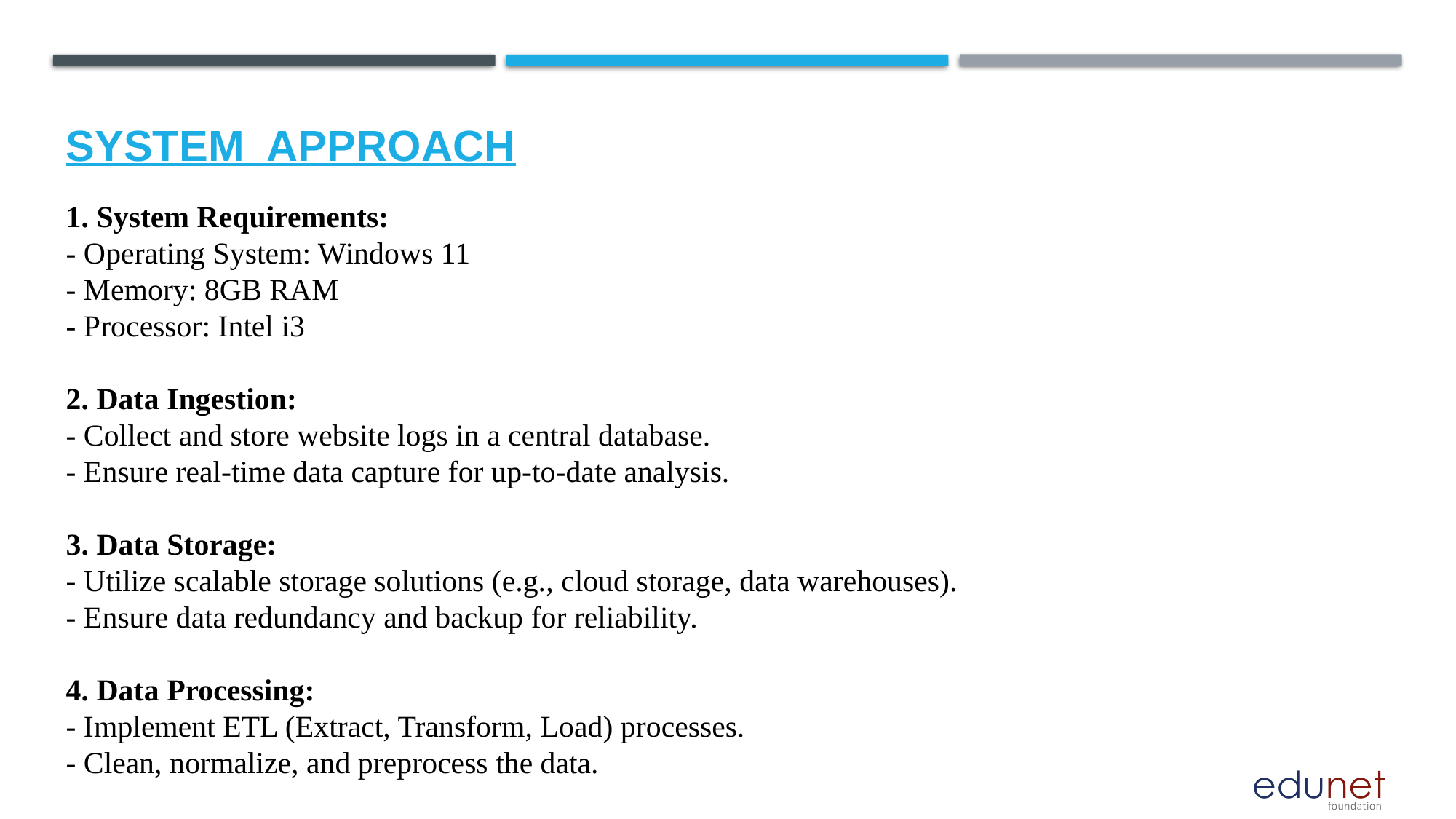

# System  Approach
1. System Requirements:
- Operating System: Windows 11
- Memory: 8GB RAM
- Processor: Intel i3

2. Data Ingestion:
- Collect and store website logs in a central database.
- Ensure real-time data capture for up-to-date analysis.

3. Data Storage:
- Utilize scalable storage solutions (e.g., cloud storage, data warehouses).
- Ensure data redundancy and backup for reliability.

4. Data Processing:
- Implement ETL (Extract, Transform, Load) processes.
- Clean, normalize, and preprocess the data.